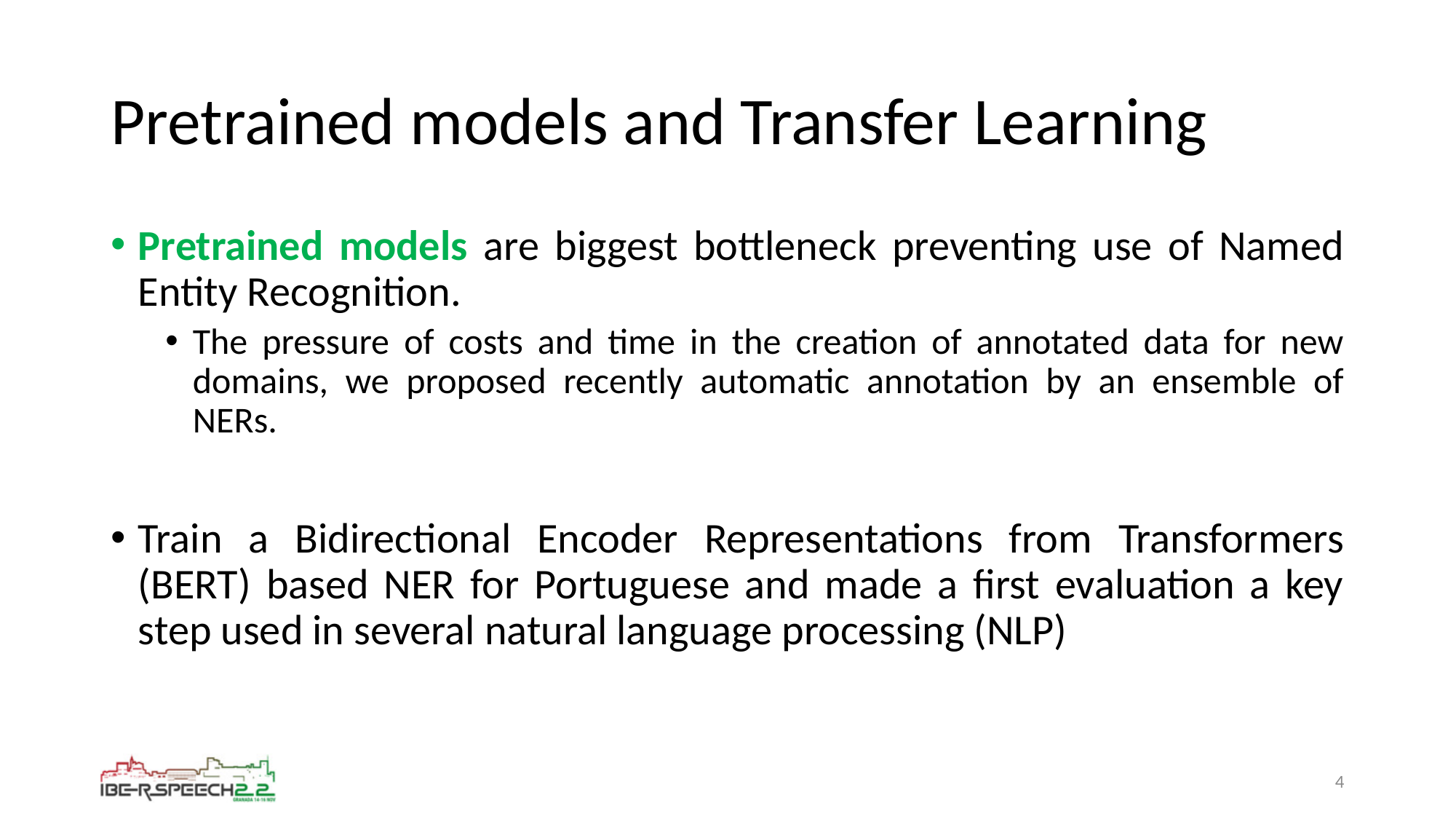

# Pretrained models and Transfer Learning
Pretrained models are biggest bottleneck preventing use of Named Entity Recognition.
The pressure of costs and time in the creation of annotated data for new domains, we proposed recently automatic annotation by an ensemble of NERs.

Train a Bidirectional Encoder Representations from Transformers (BERT) based NER for Portuguese and made a first evaluation a key step used in several natural language processing (NLP)

4